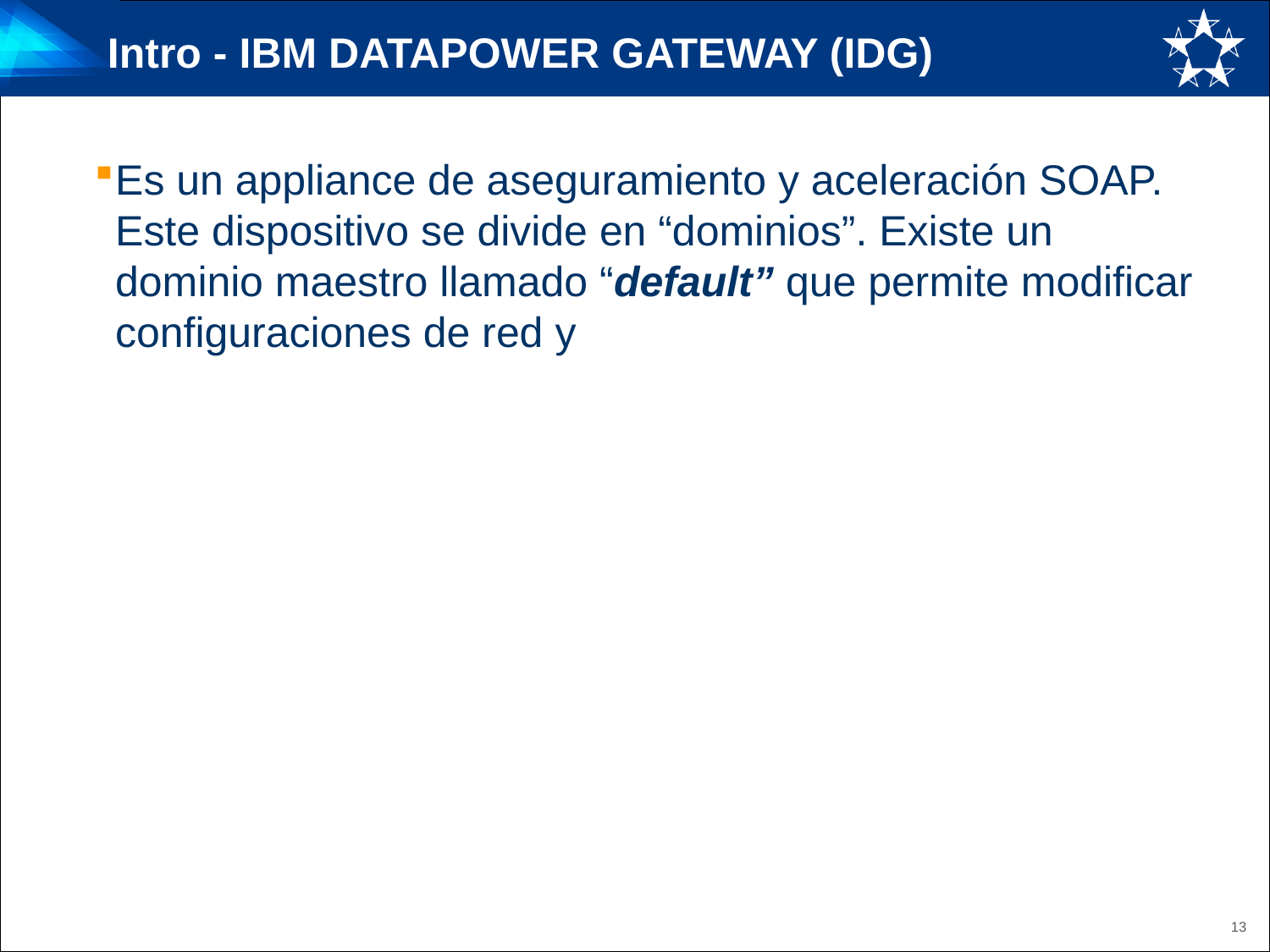

# Intro - IBM DATAPOWER GATEWAY (IDG)
Es un appliance de aseguramiento y aceleración SOAP. Este dispositivo se divide en “dominios”. Existe un dominio maestro llamado “default” que permite modificar configuraciones de red y
13